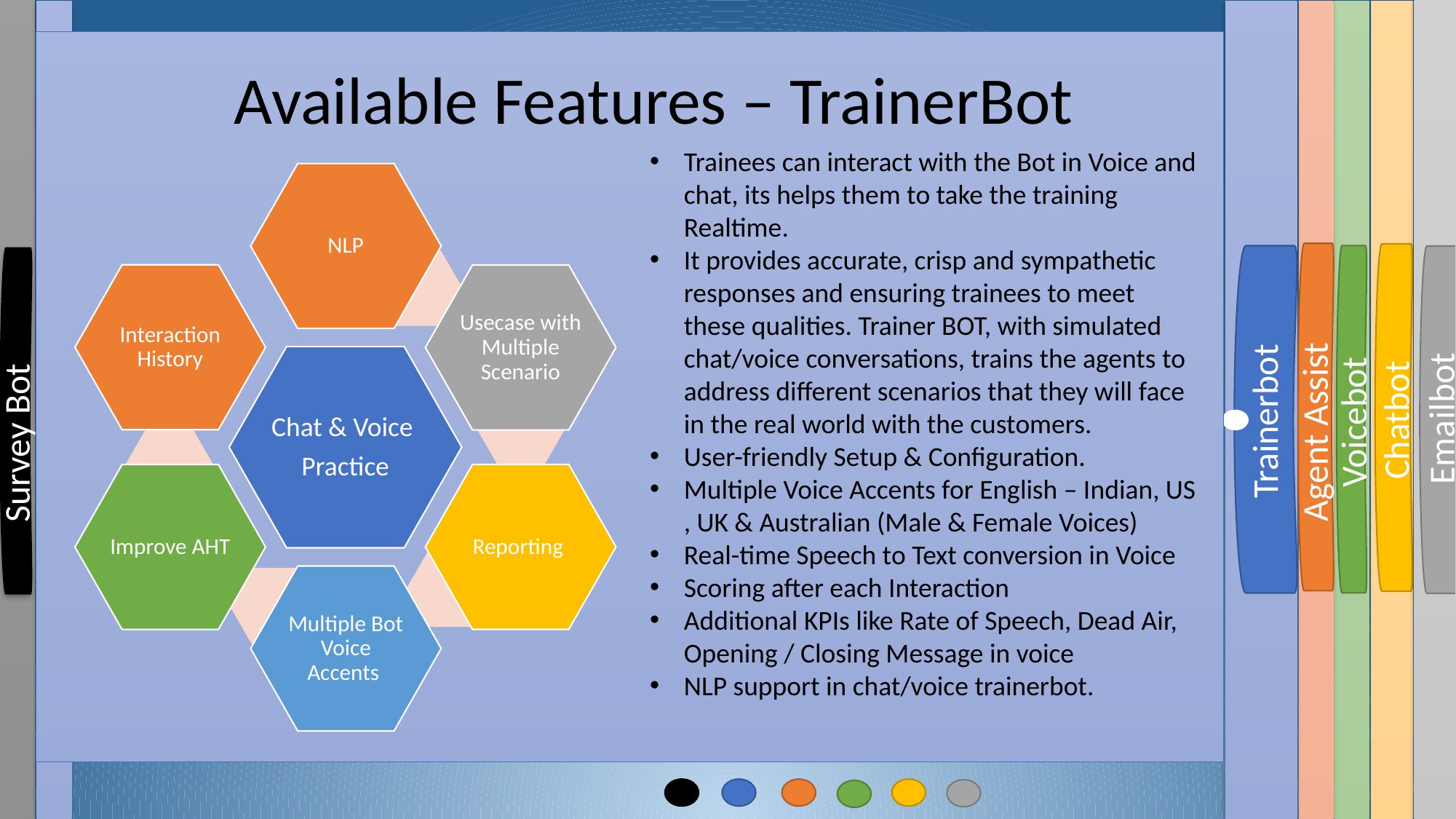

Emailbot

Agent Assist

Trainerbot

Trainerbot

Voicebot

Available Features – TrainerBot
Trainees can interact with the Bot in Voice and chat, its helps them to take the training Realtime.
It provides accurate, crisp and sympathetic responses and ensuring trainees to meet these qualities. Trainer BOT, with simulated chat/voice conversations, trains the agents to address different scenarios that they will face in the real world with the customers.
User-friendly Setup & Configuration.
Multiple Voice Accents for English – Indian, US , UK & Australian (Male & Female Voices)
Real-time Speech to Text conversion in Voice
Scoring after each Interaction
Additional KPIs like Rate of Speech, Dead Air, Opening / Closing Message in voice
NLP support in chat/voice trainerbot.

Chat & Voice
Practice
NLP
Usecase with Multiple Scenario
Reporting
Multiple Bot Voice Accents
Improve AHT
Interaction History

Chatbot
Survey Bot